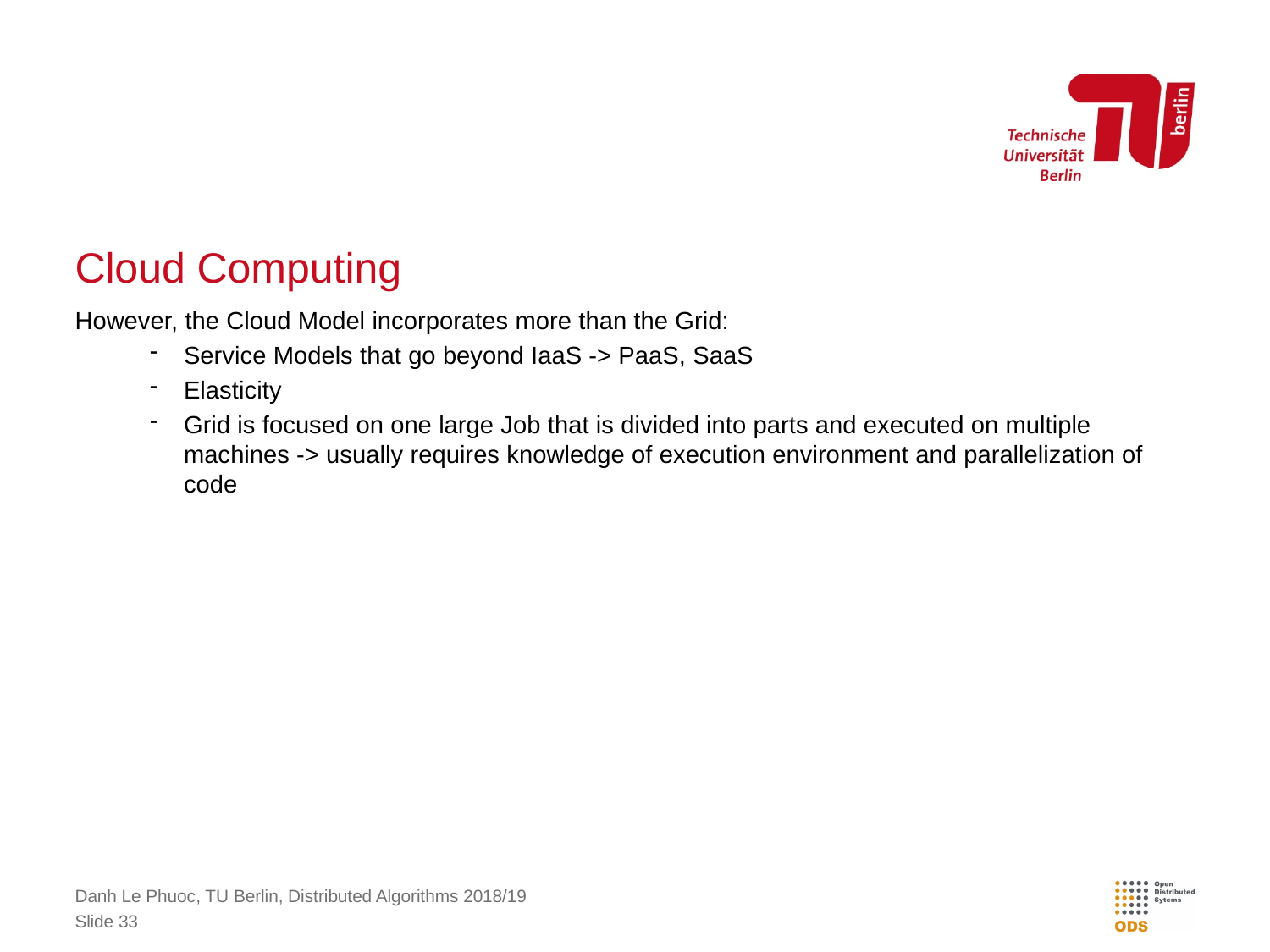

# Cloud Computing
However, the Cloud Model incorporates more than the Grid:
Service Models that go beyond IaaS -> PaaS, SaaS
Elasticity
Grid is focused on one large Job that is divided into parts and executed on multiple machines -> usually requires knowledge of execution environment and parallelization of code

Danh Le Phuoc, TU Berlin, Distributed Algorithms 2018/19
Slide 33